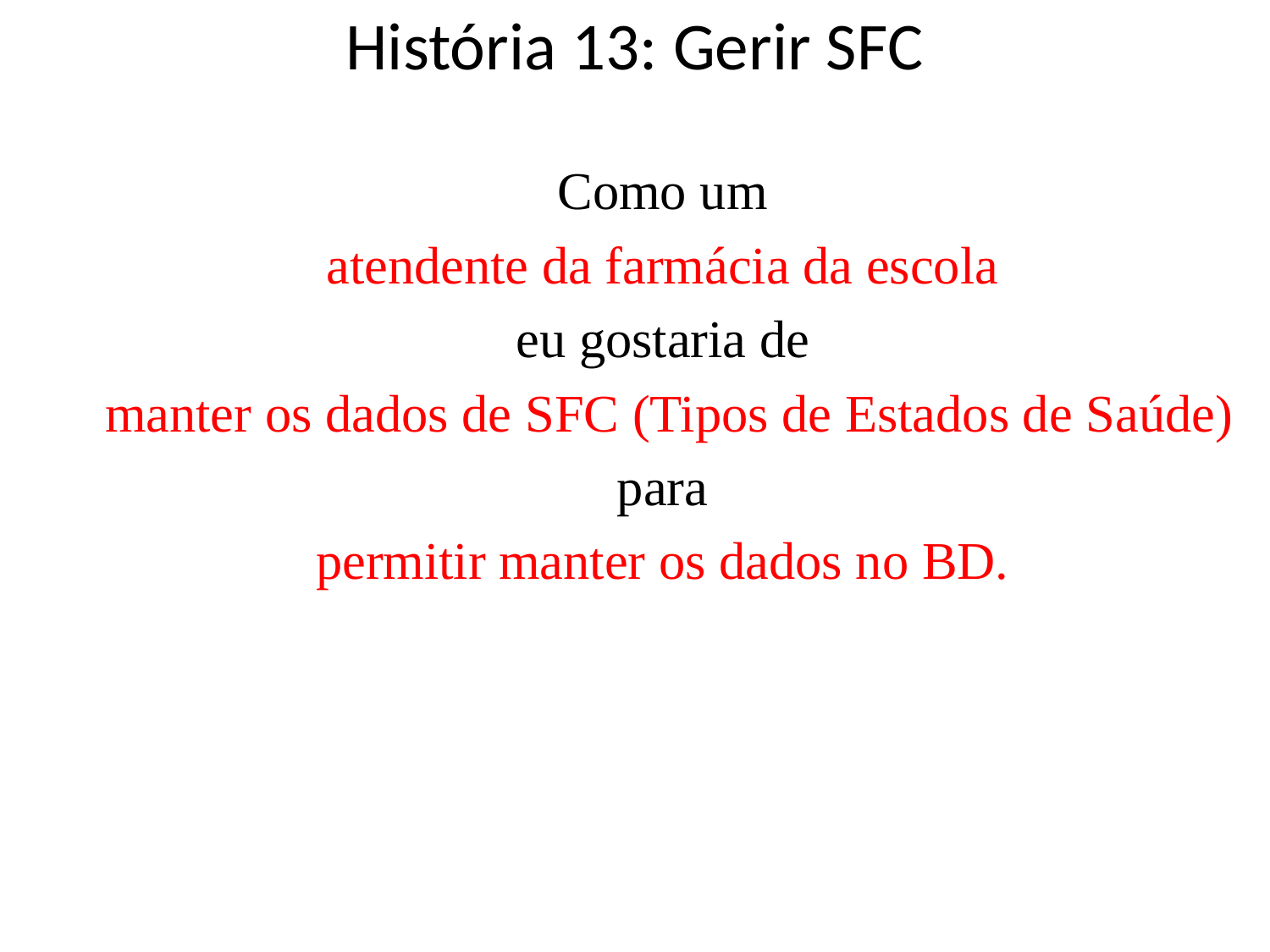

# História 13: Gerir SFC

Como um
atendente da farmácia da escola
eu gostaria de
 manter os dados de SFC (Tipos de Estados de Saúde)
para
permitir manter os dados no BD.